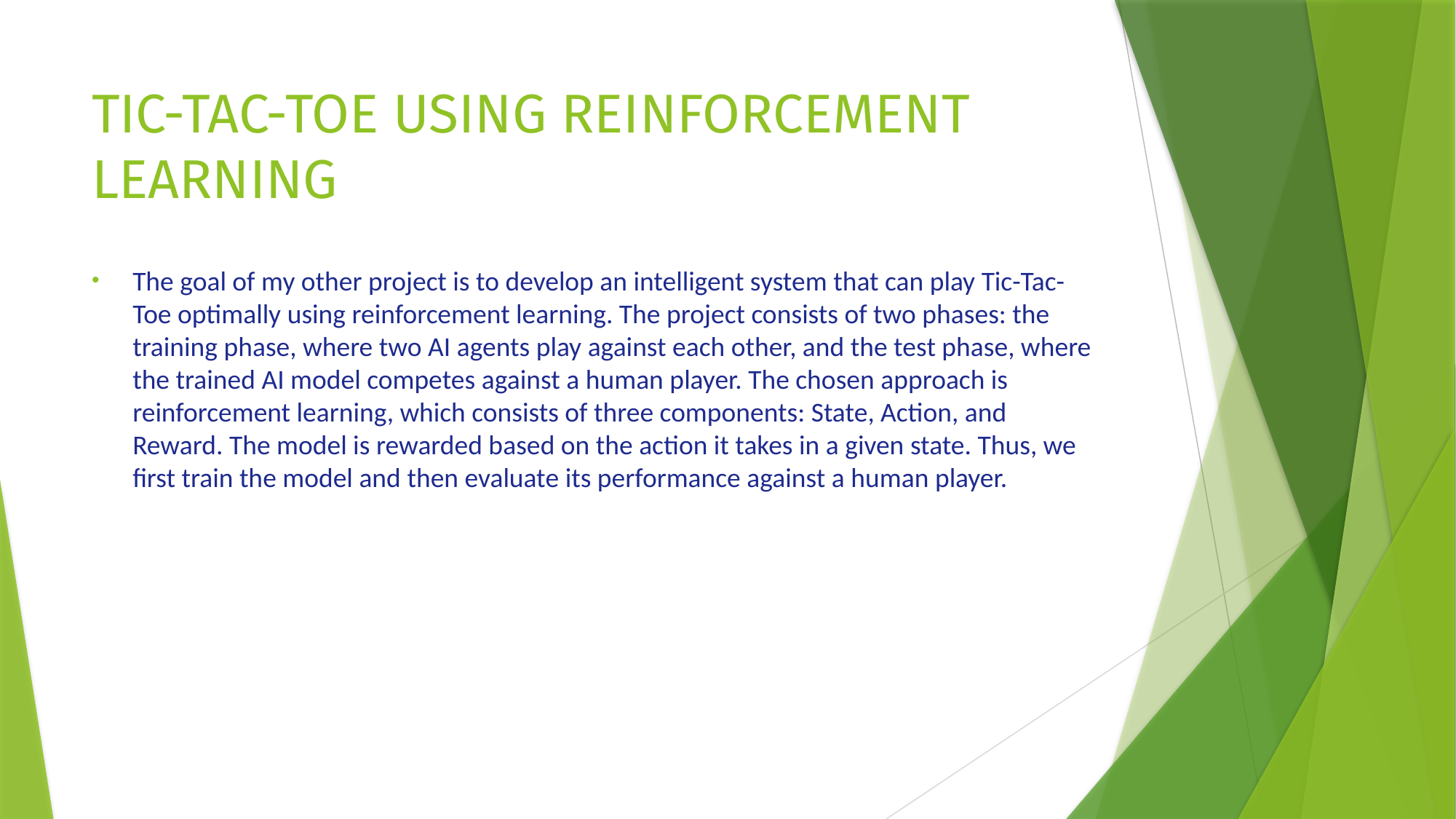

# TIC-TAC-TOE USING REINFORCEMENT LEARNING
The goal of my other project is to develop an intelligent system that can play Tic-Tac-Toe optimally using reinforcement learning. The project consists of two phases: the training phase, where two AI agents play against each other, and the test phase, where the trained AI model competes against a human player. The chosen approach is reinforcement learning, which consists of three components: State, Action, and Reward. The model is rewarded based on the action it takes in a given state. Thus, we first train the model and then evaluate its performance against a human player.